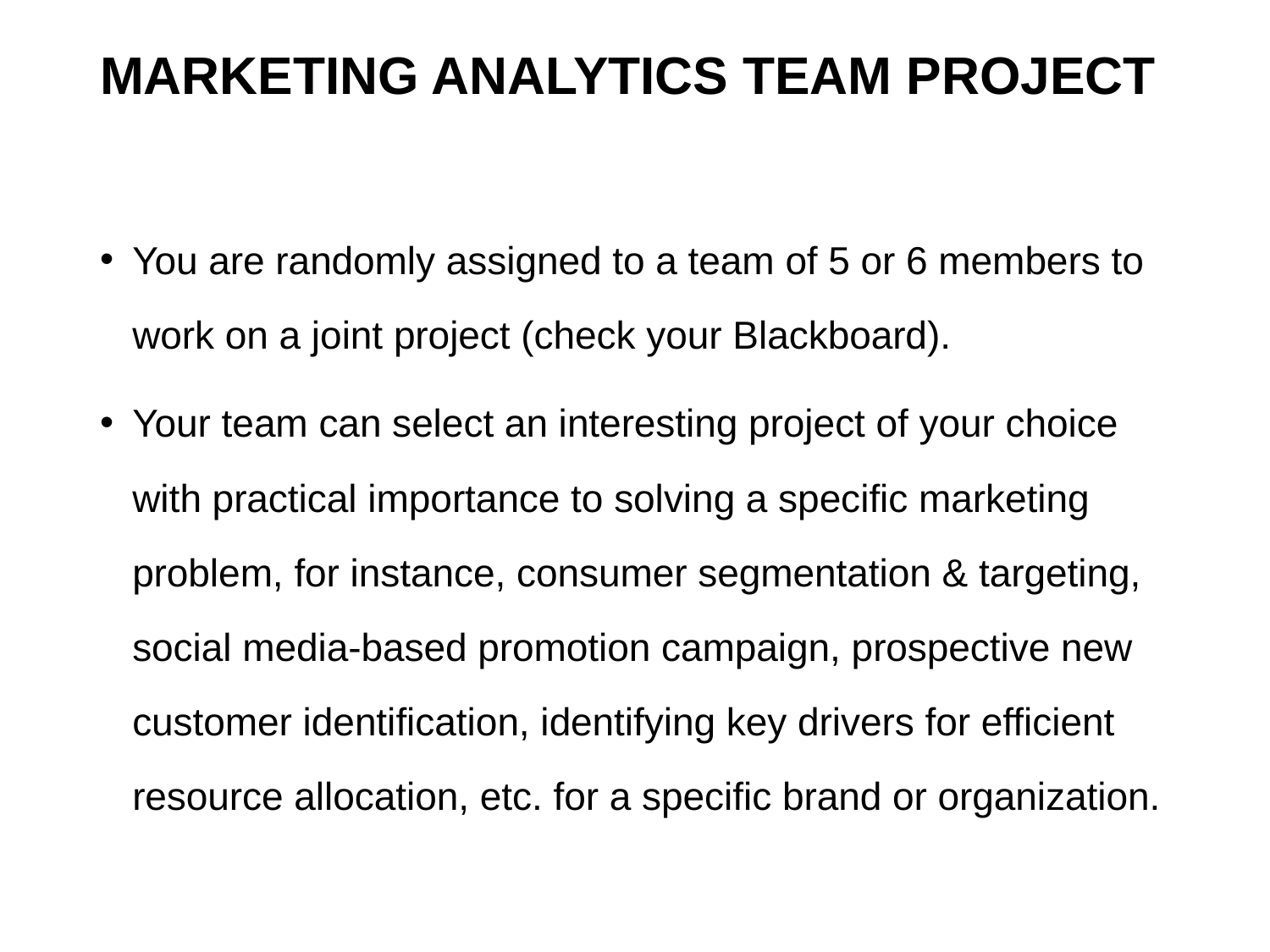

# Marketing Analytics Team Project
You are randomly assigned to a team of 5 or 6 members to work on a joint project (check your Blackboard).
Your team can select an interesting project of your choice with practical importance to solving a specific marketing problem, for instance, consumer segmentation & targeting, social media-based promotion campaign, prospective new customer identification, identifying key drivers for efficient resource allocation, etc. for a specific brand or organization.